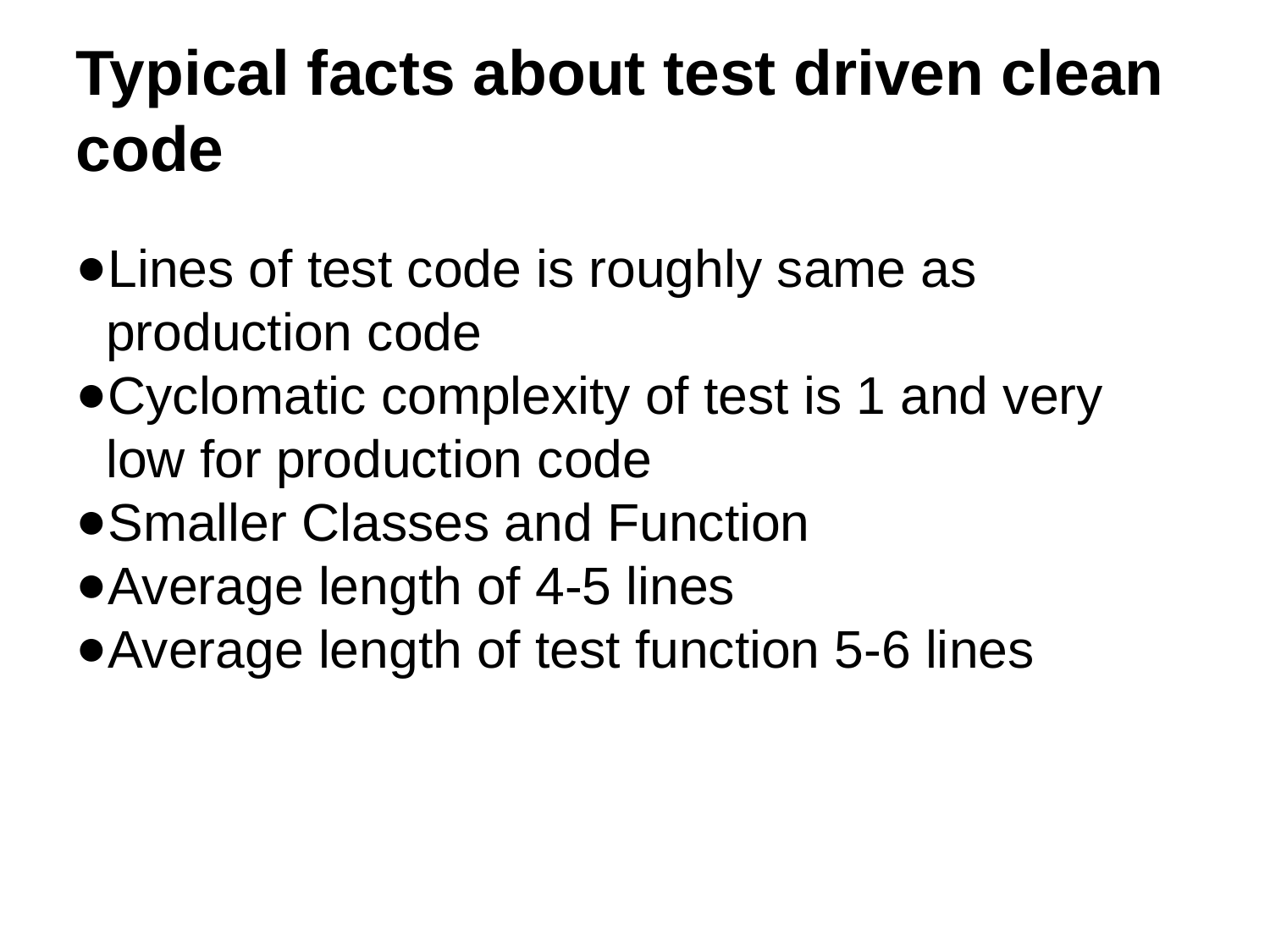

Typical facts about test driven clean code
Lines of test code is roughly same as production code
Cyclomatic complexity of test is 1 and very low for production code
Smaller Classes and Function
Average length of 4-5 lines
Average length of test function 5-6 lines